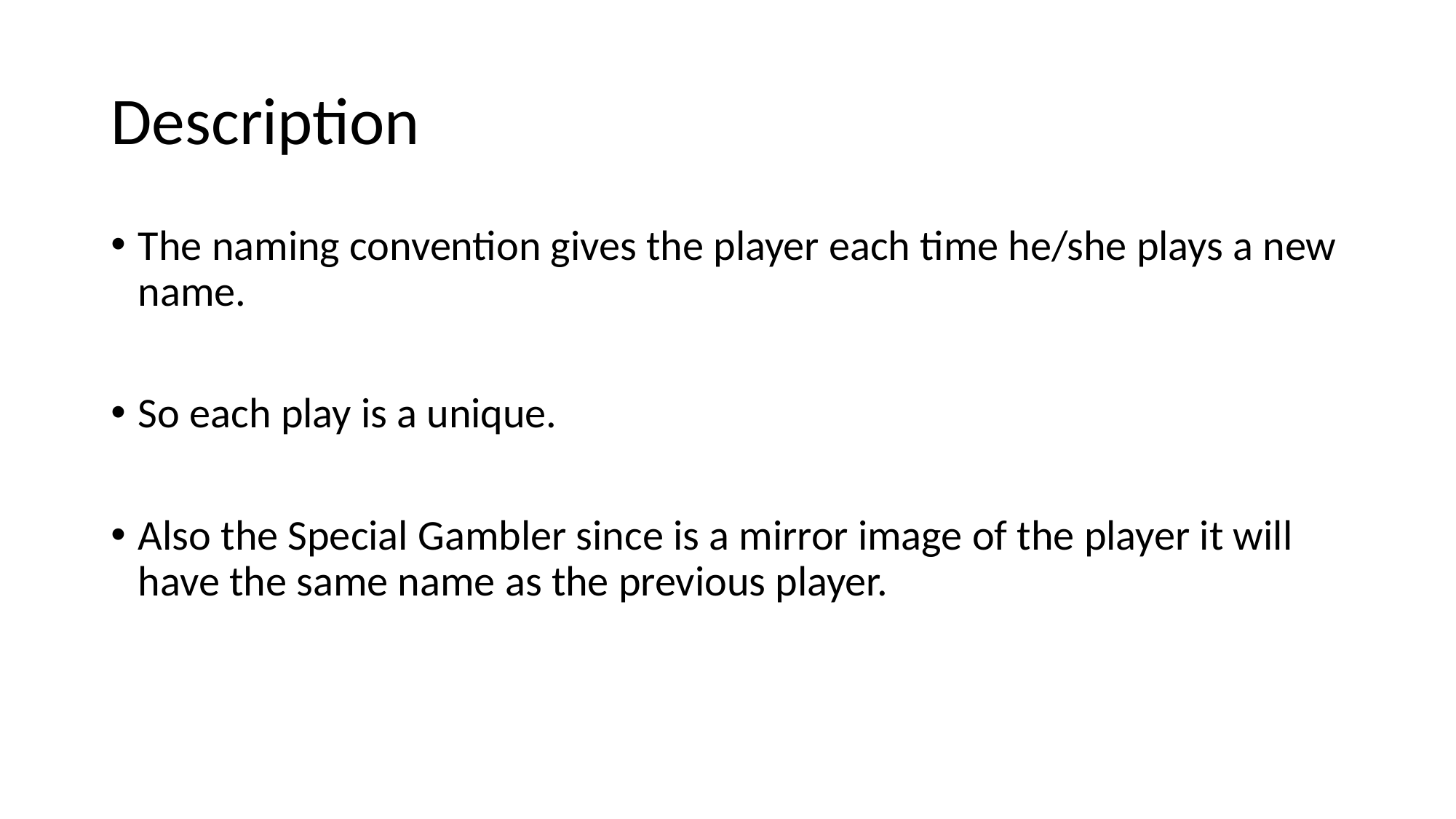

# Description
The naming convention gives the player each time he/she plays a new name.

So each play is a unique.

Also the Special Gambler since is a mirror image of the player it will have the same name as the previous player.